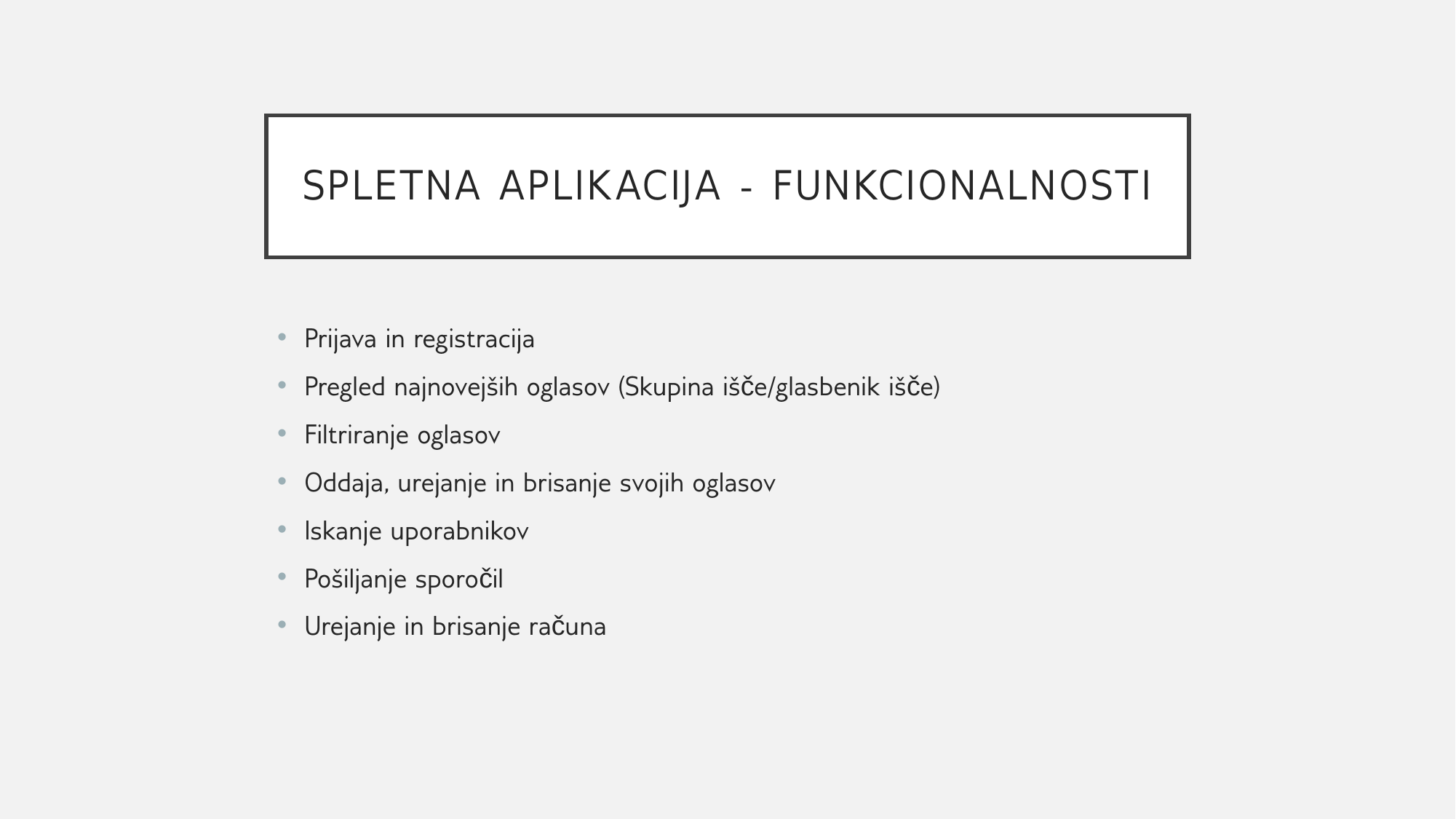

# Spletna aplikacija - Funkcionalnosti
Prijava in registracija
Pregled najnovejših oglasov (Skupina išče/glasbenik išče)
Filtriranje oglasov
Oddaja, urejanje in brisanje svojih oglasov
Iskanje uporabnikov
Pošiljanje sporočil
Urejanje in brisanje računa